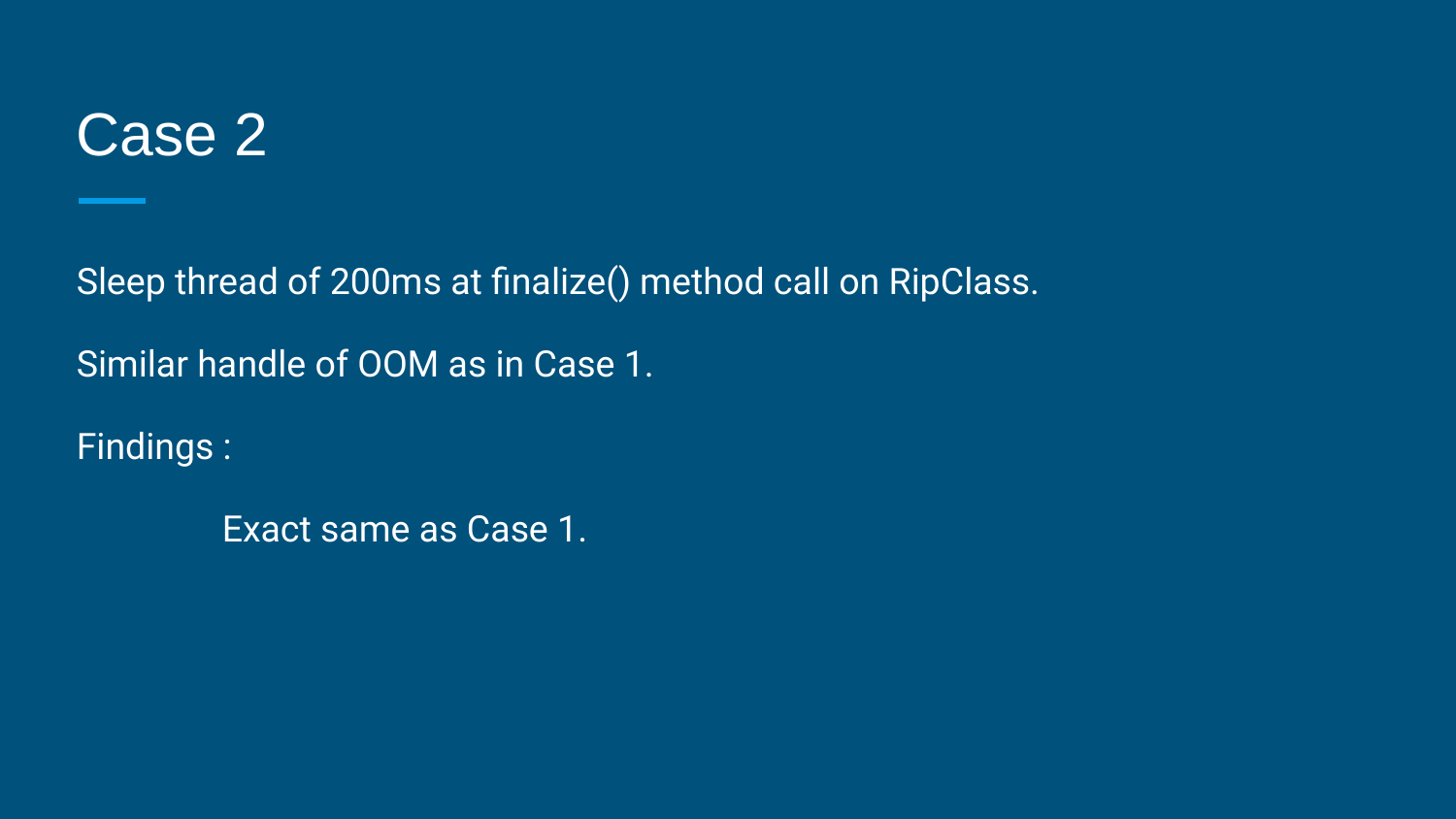

# Case 2
Sleep thread of 200ms at finalize() method call on RipClass.
Similar handle of OOM as in Case 1.
Findings :
	Exact same as Case 1.